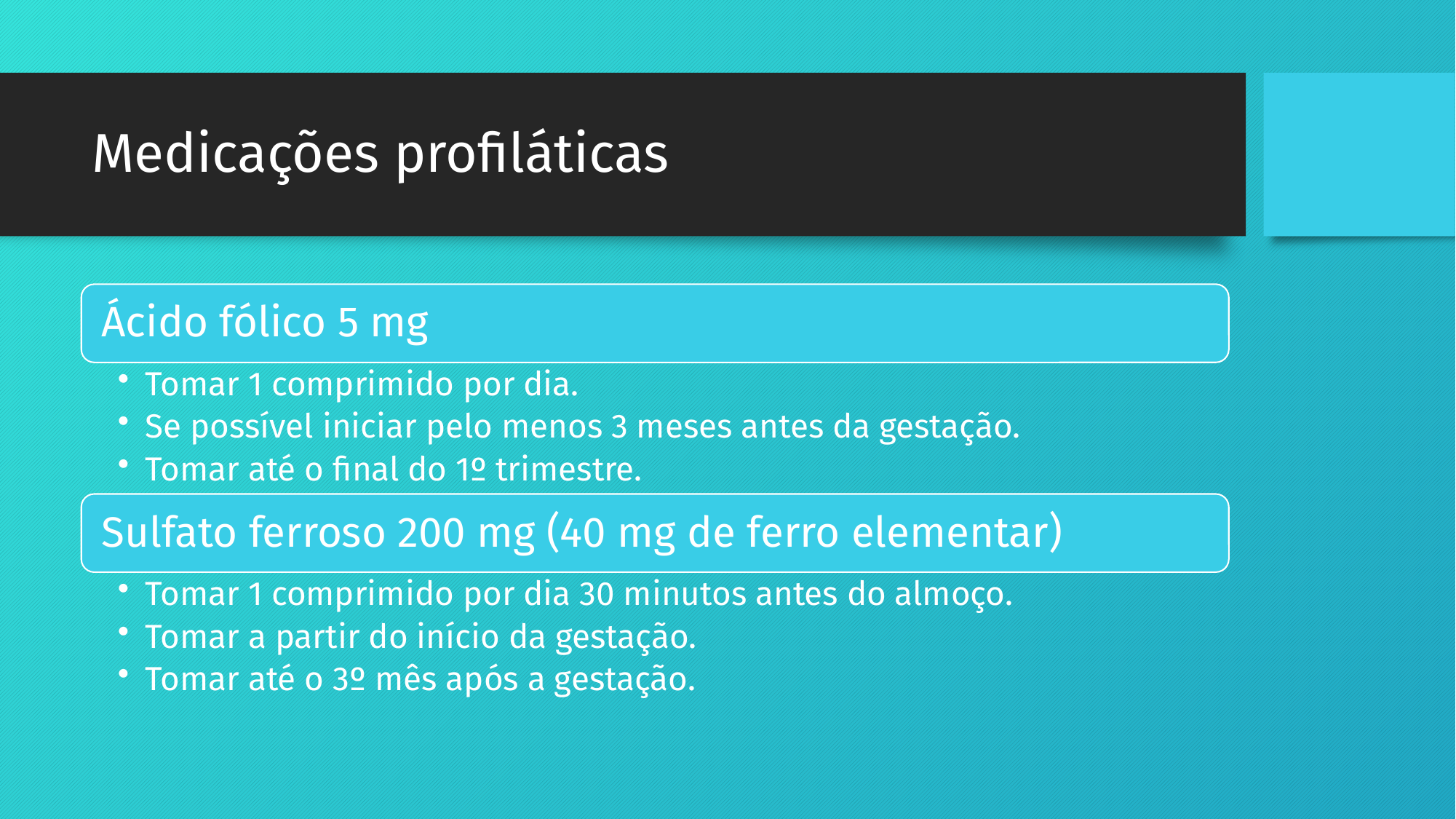

# Medicações profiláticas
Ácido fólico 5 mg
Tomar 1 comprimido por dia.
Se possível iniciar pelo menos 3 meses antes da gestação.
Tomar até o final do 1º trimestre.
Sulfato ferroso 200 mg (40 mg de ferro elementar)
Tomar 1 comprimido por dia 30 minutos antes do almoço.
Tomar a partir do início da gestação.
Tomar até o 3º mês após a gestação.